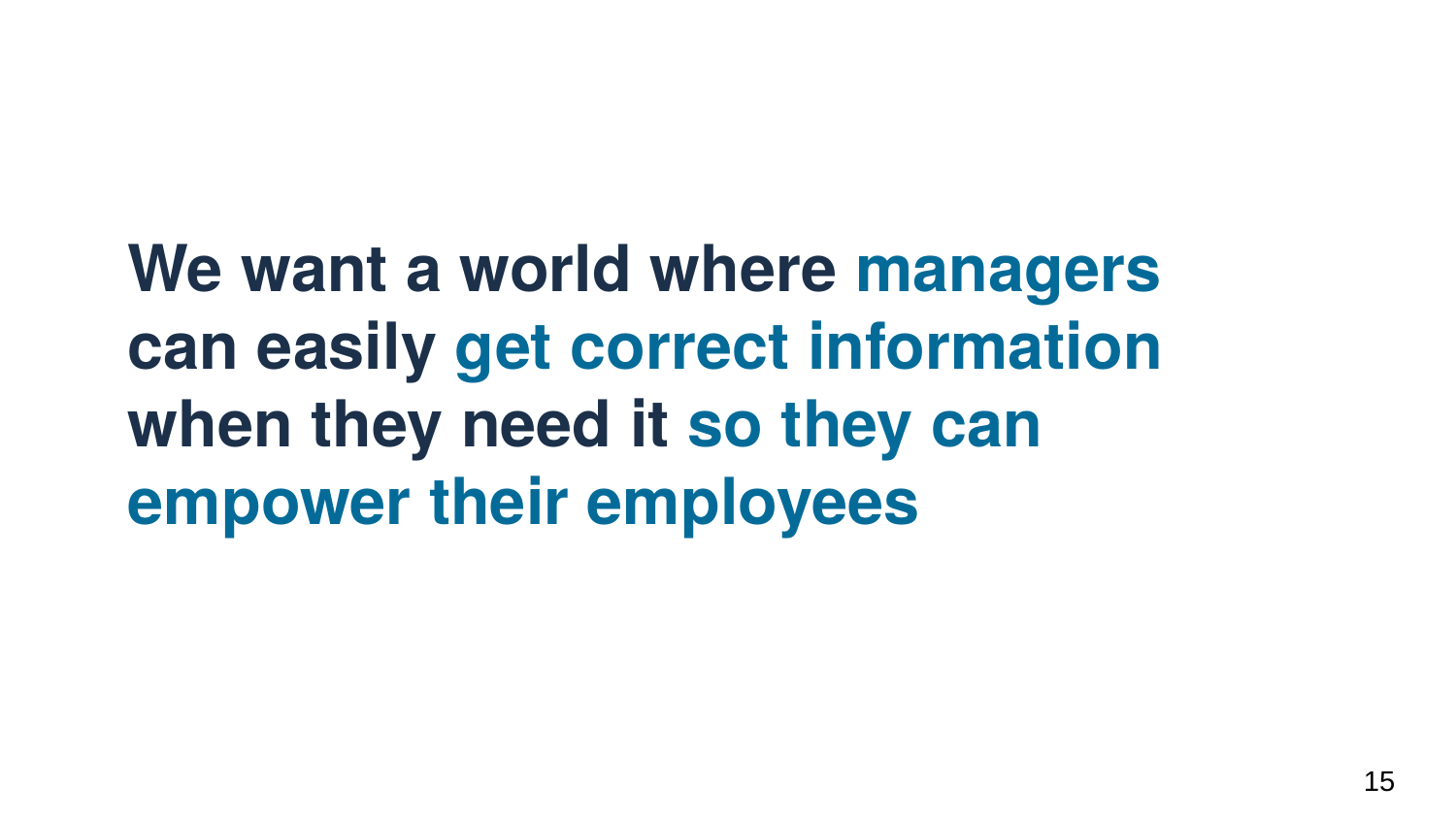

# We want a world where managers can easily get correct information when they need it so they can empower their employees
15